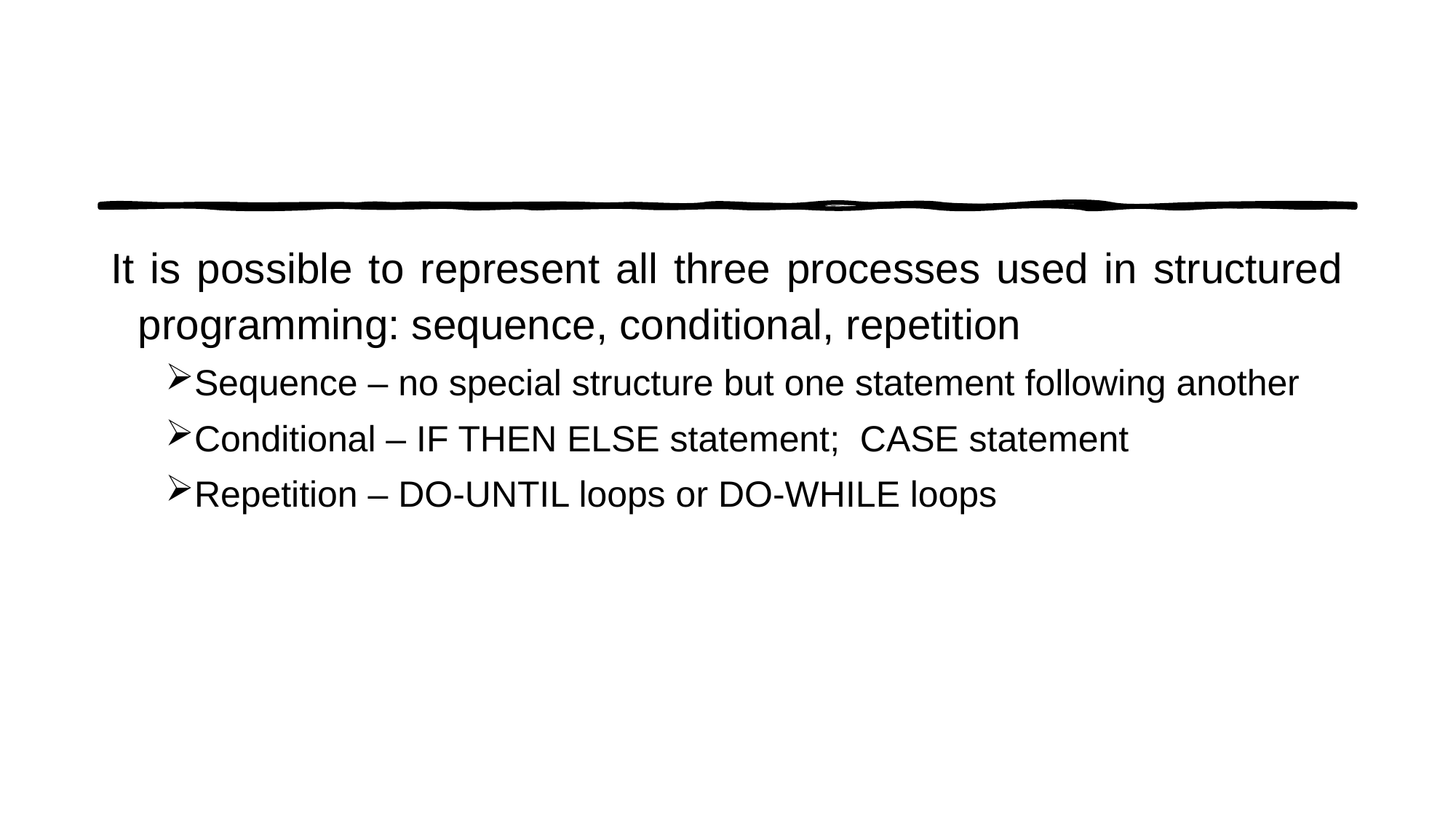

#
It is possible to represent all three processes used in structured programming: sequence, conditional, repetition
Sequence – no special structure but one statement following another
Conditional – IF THEN ELSE statement;  CASE statement
Repetition – DO-UNTIL loops or DO-WHILE loops